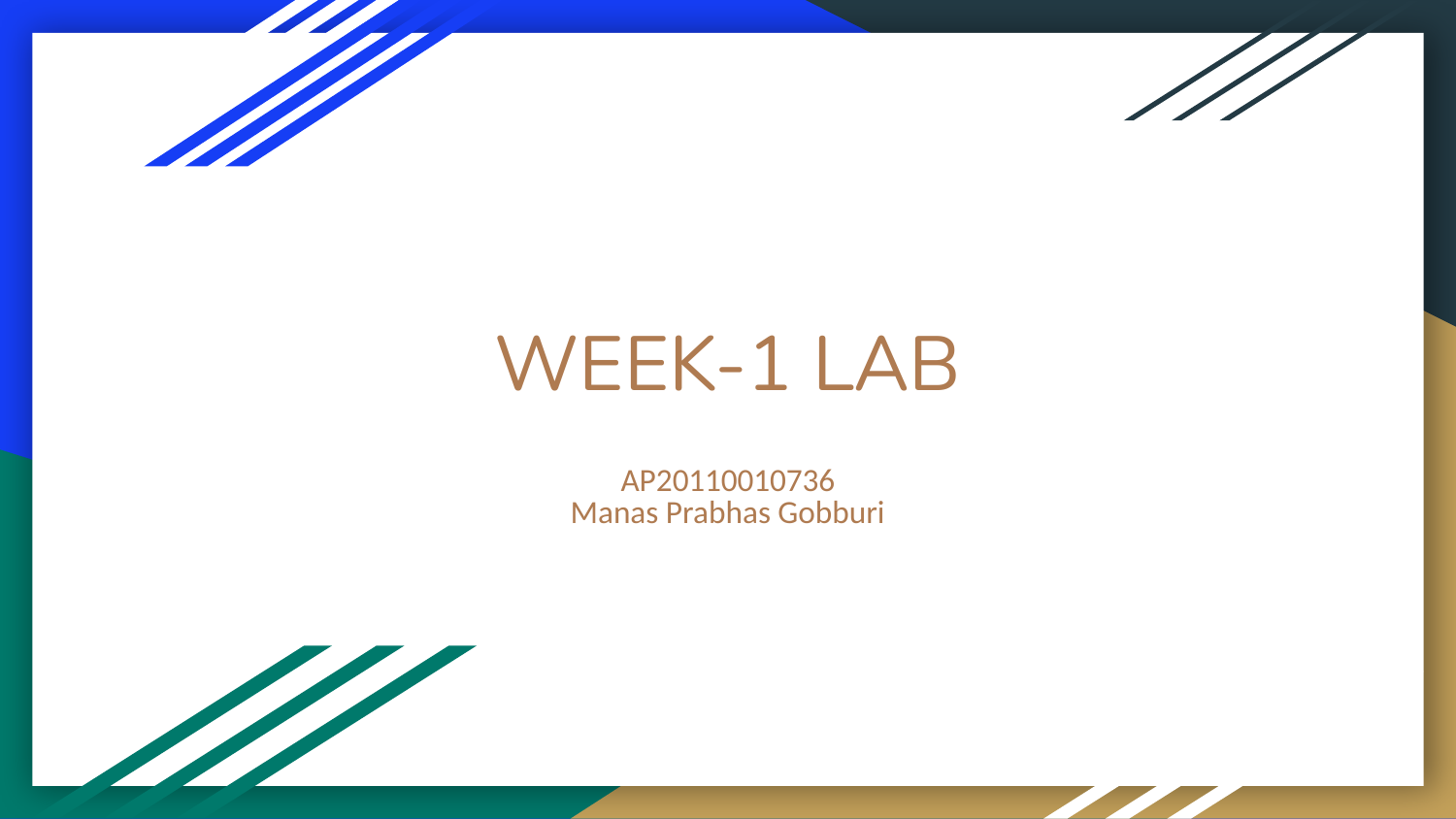

# WEEK-1 LAB
AP20110010736
Manas Prabhas Gobburi